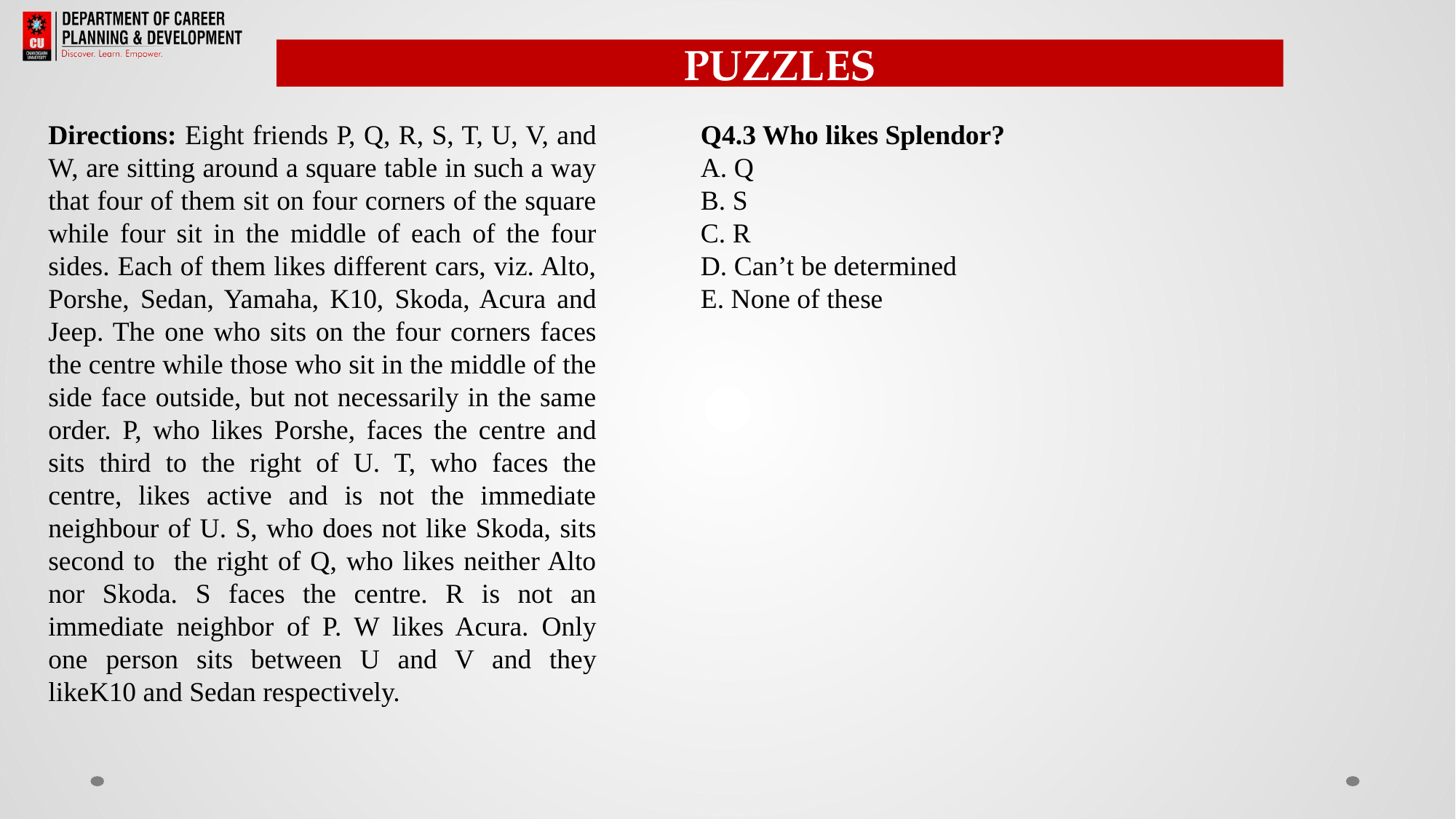

PUZZLES
Directions: Eight friends P, Q, R, S, T, U, V, and W, are sitting around a square table in such a way that four of them sit on four corners of the square while four sit in the middle of each of the four sides. Each of them likes different cars, viz. Alto, Porshe, Sedan, Yamaha, K10, Skoda, Acura and Jeep. The one who sits on the four corners faces the centre while those who sit in the middle of the side face outside, but not necessarily in the same order. P, who likes Porshe, faces the centre and sits third to the right of U. T, who faces the centre, likes active and is not the immediate neighbour of U. S, who does not like Skoda, sits second to  the right of Q, who likes neither Alto nor Skoda. S faces the centre. R is not an immediate neighbor of P. W likes Acura. Only one person sits between U and V and they likeK10 and Sedan respectively.
Q4.3 Who likes Splendor?
A. Q
B. S
C. R
D. Can’t be determined
E. None of these